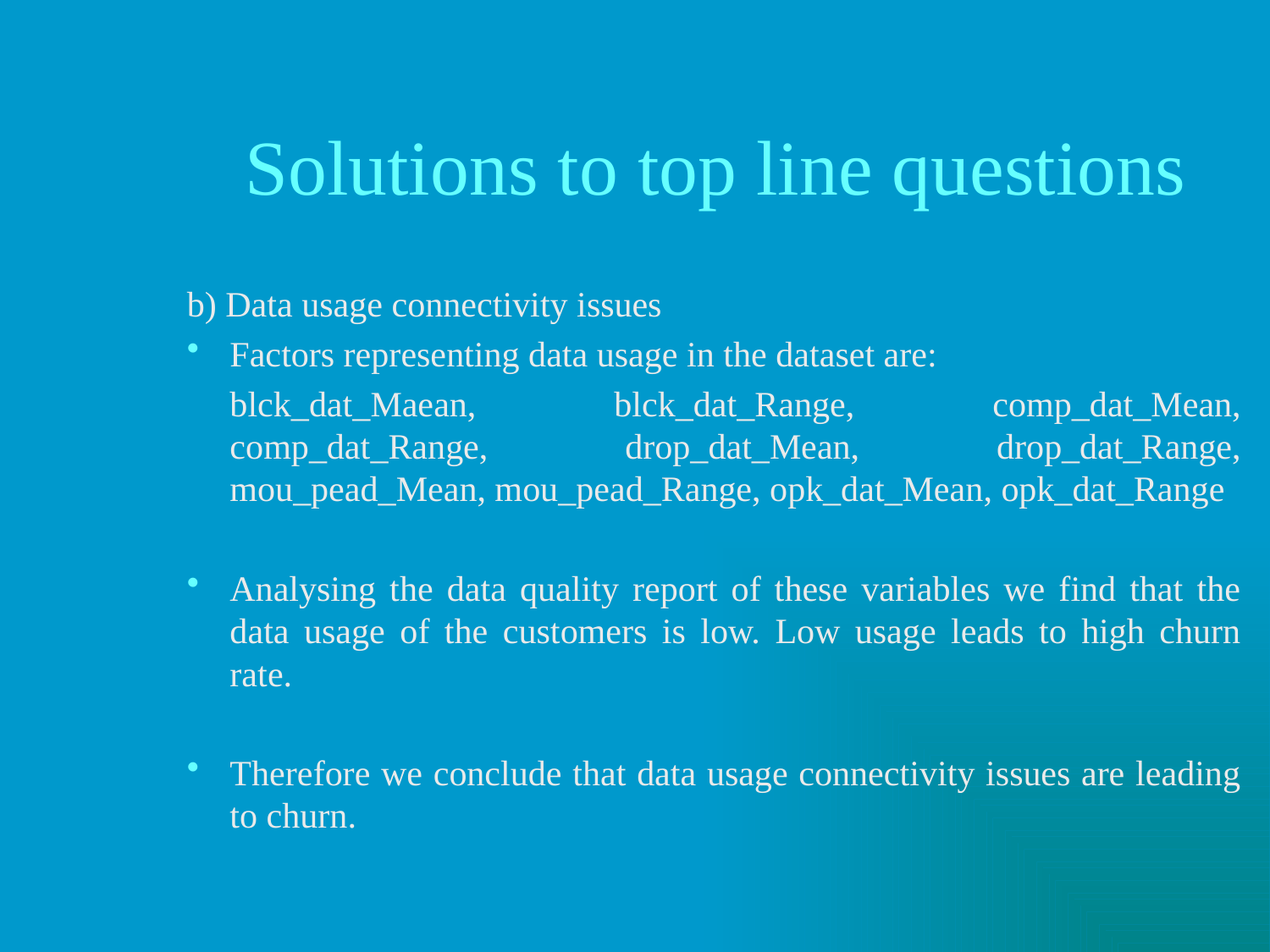

# Solutions to top line questions
b) Data usage connectivity issues
Factors representing data usage in the dataset are:
	blck_dat_Maean, blck_dat_Range, comp_dat_Mean, comp_dat_Range, drop_dat_Mean, drop_dat_Range, mou_pead_Mean, mou_pead_Range, opk_dat_Mean, opk_dat_Range

Analysing the data quality report of these variables we find that the data usage of the customers is low. Low usage leads to high churn rate.

Therefore we conclude that data usage connectivity issues are leading to churn.